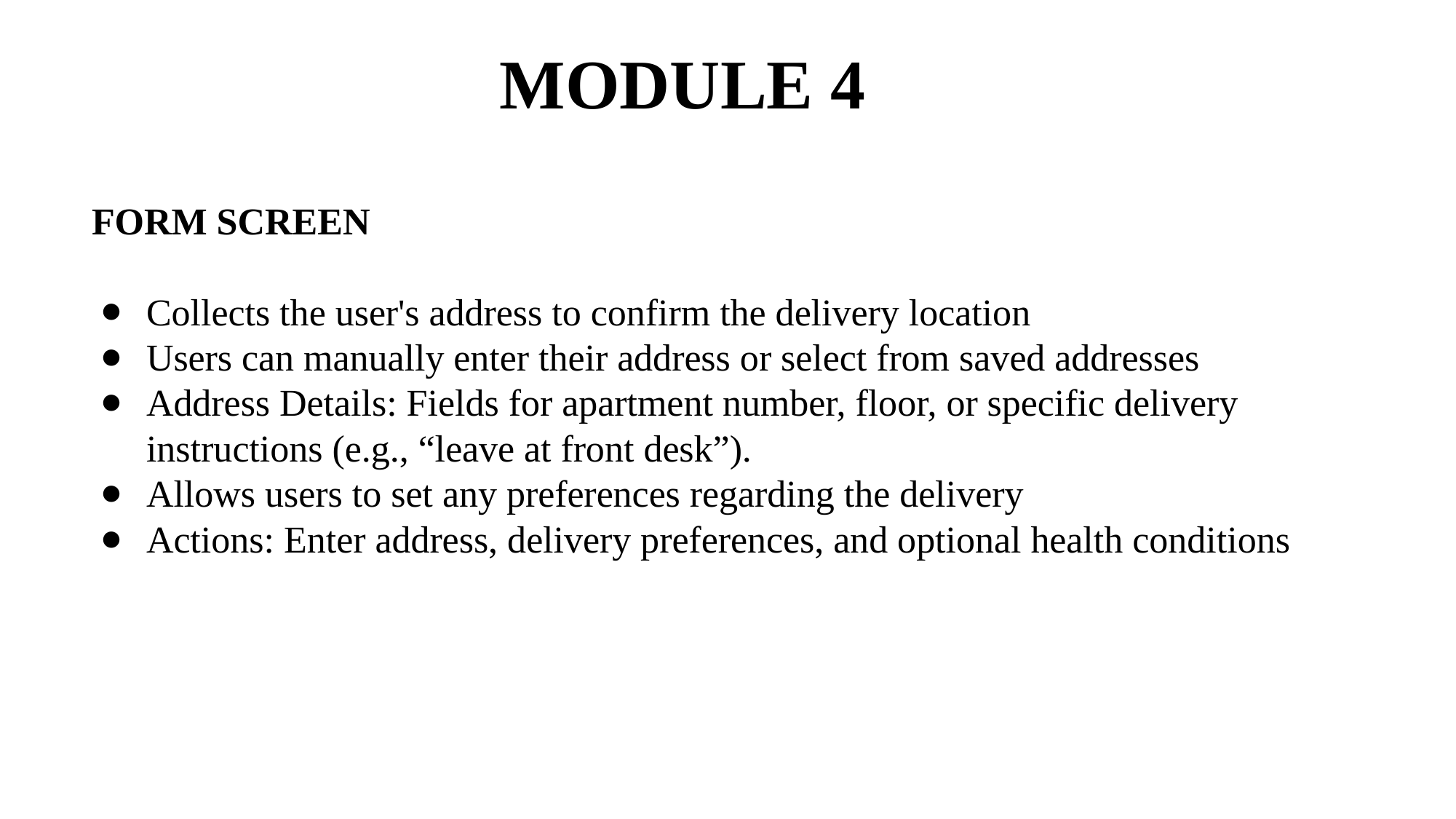

# MODULE 4

FORM SCREEN

Collects the user's address to confirm the delivery location
Users can manually enter their address or select from saved addresses
Address Details: Fields for apartment number, floor, or specific delivery instructions (e.g., “leave at front desk”).
Allows users to set any preferences regarding the delivery
Actions: Enter address, delivery preferences, and optional health conditions